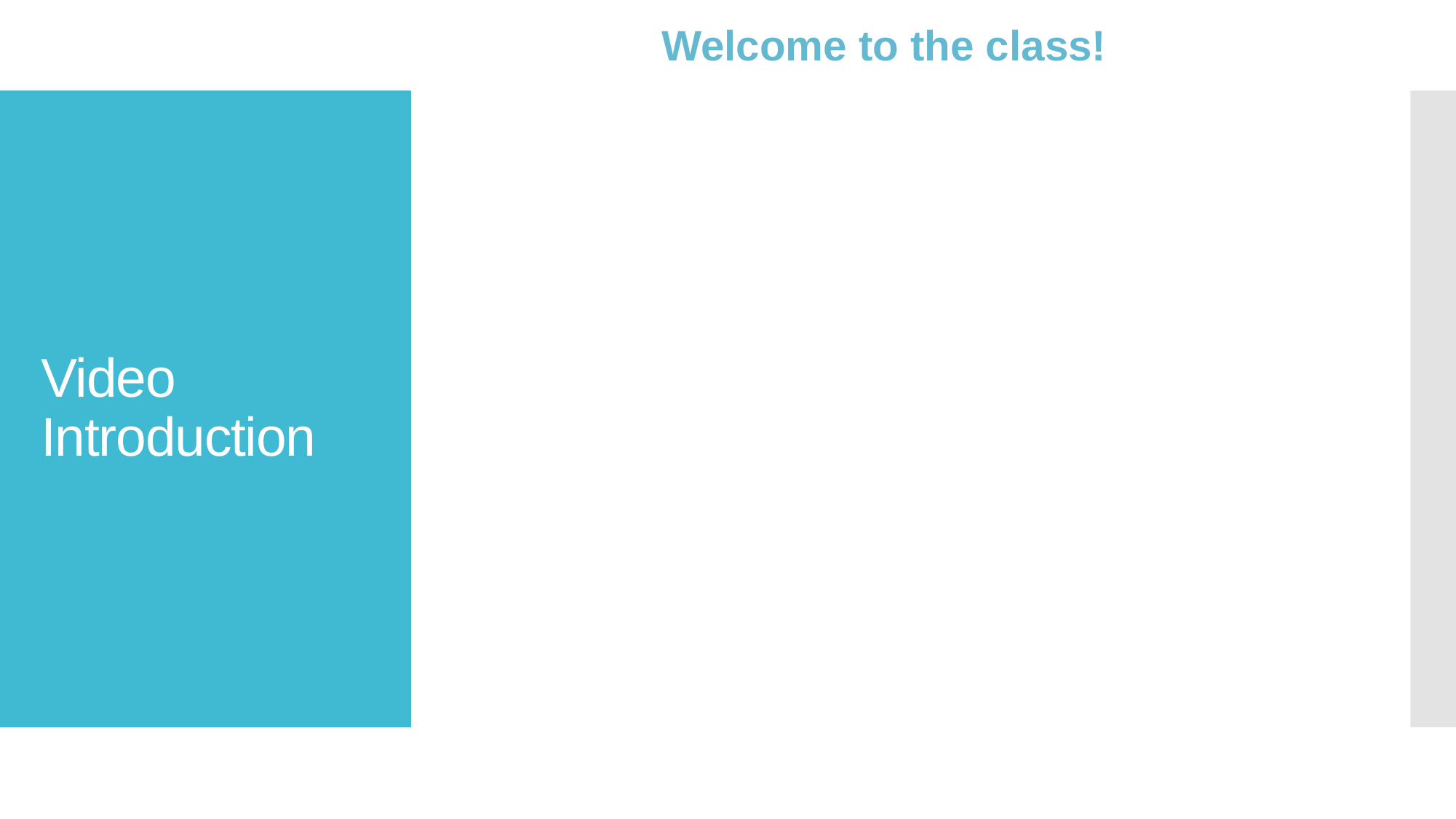

Welcome to the class!
# Video Introduction